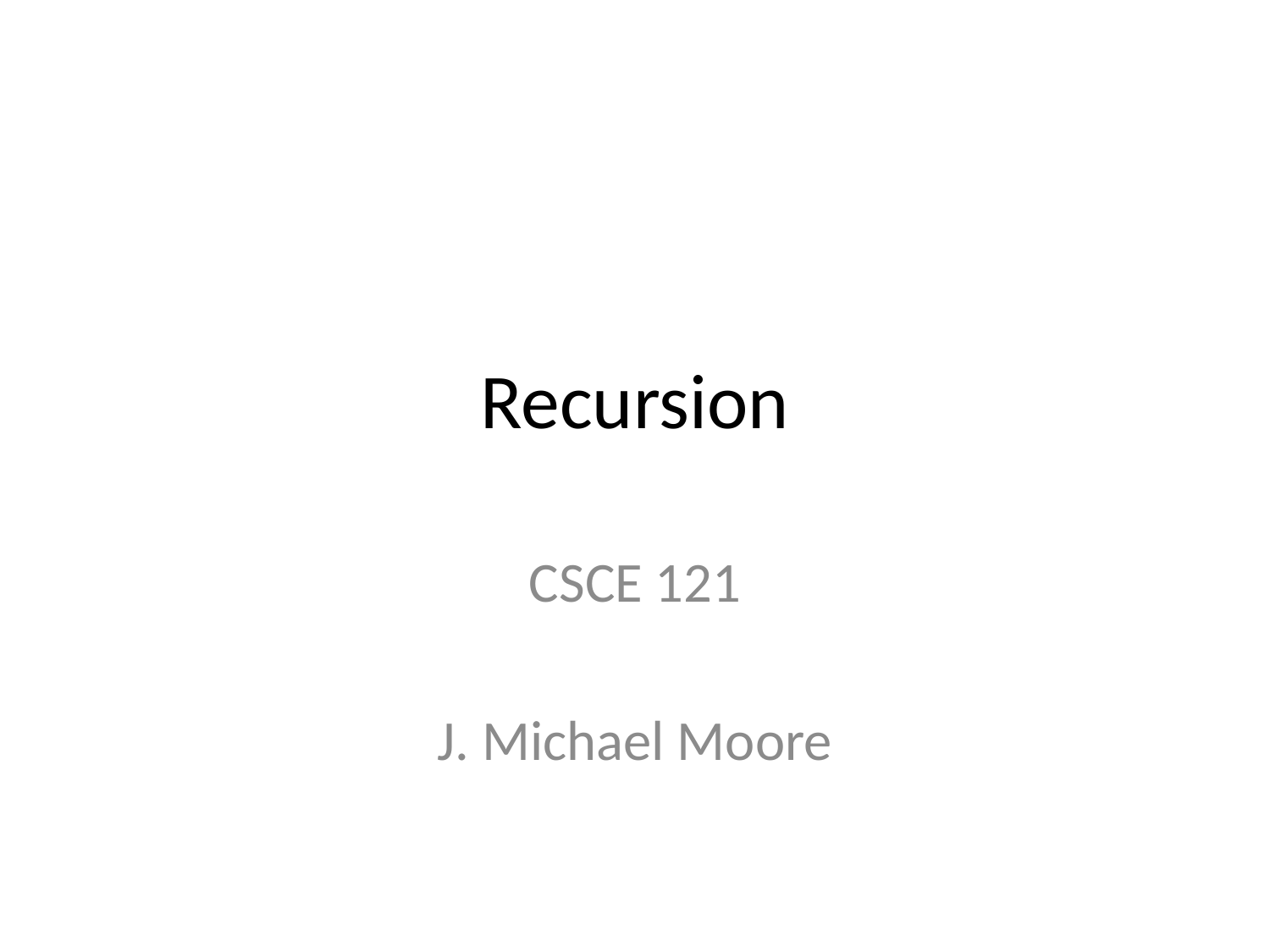

# Recursion
CSCE 121

J. Michael Moore